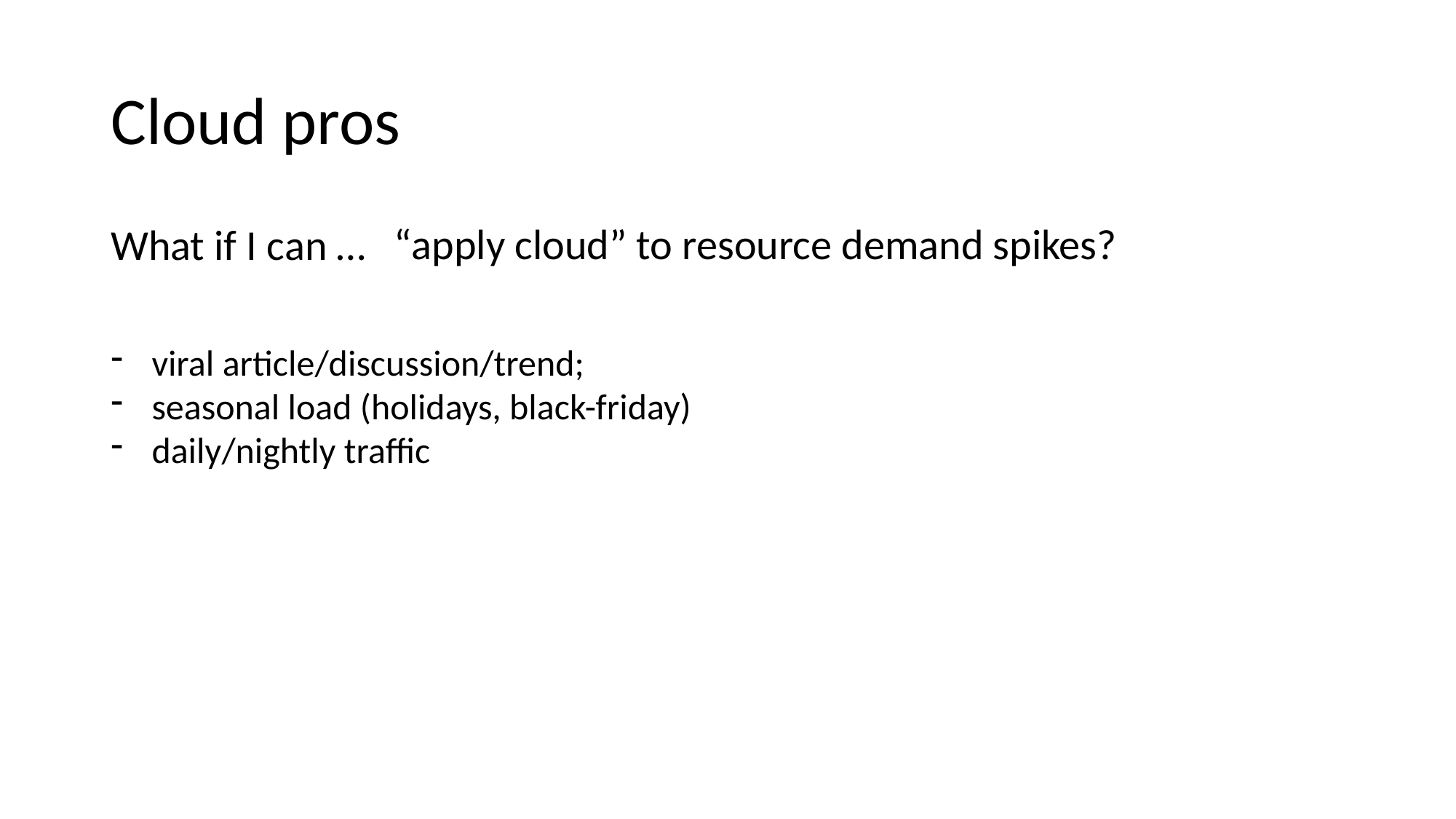

# Cloud pros
“apply cloud” to resource demand spikes?
What if I can …
viral article/discussion/trend;
seasonal load (holidays, black-friday)
daily/nightly traffic